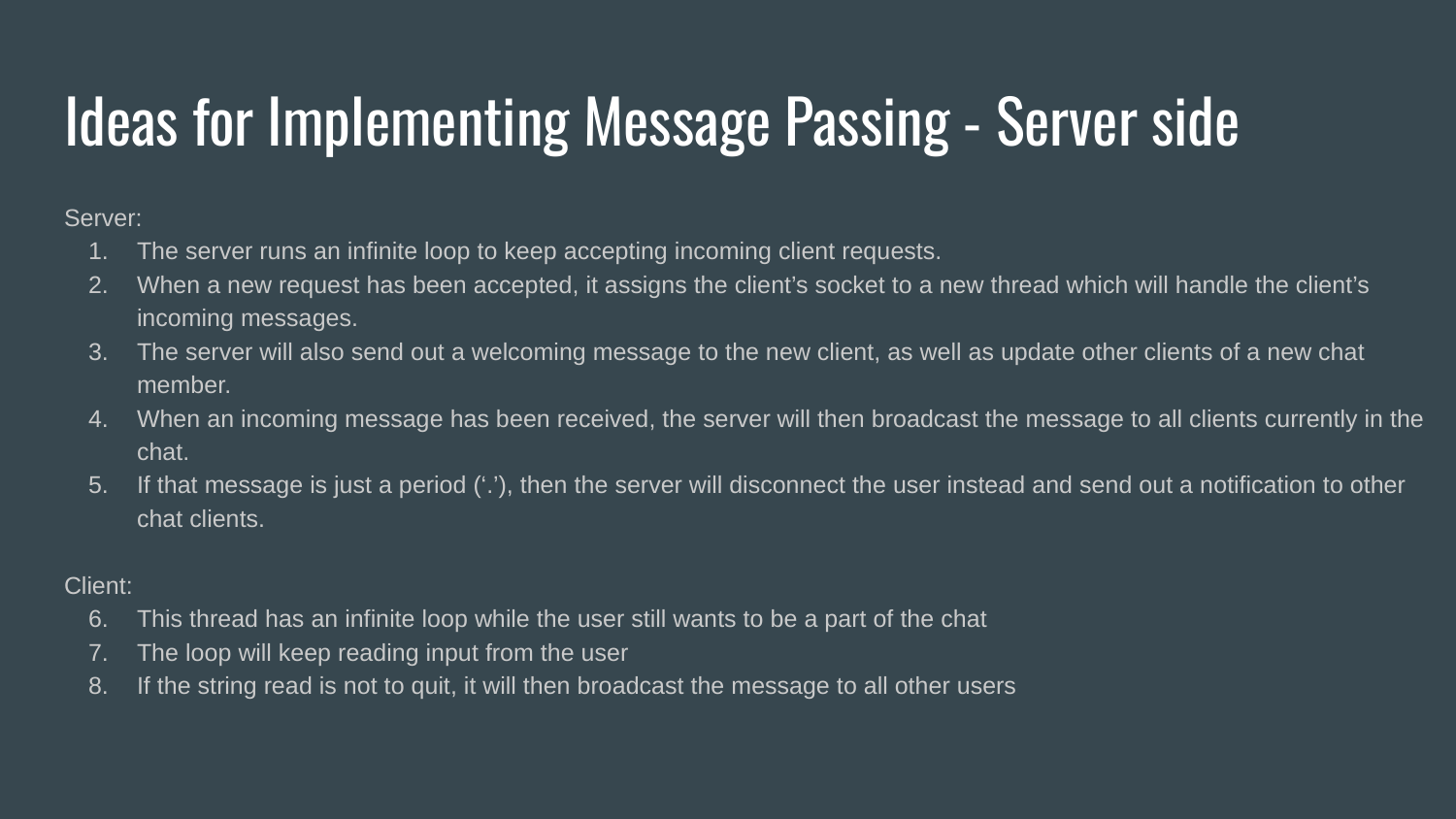

# Ideas for Implementing Message Passing - Server side
Server:
The server runs an infinite loop to keep accepting incoming client requests.
When a new request has been accepted, it assigns the client’s socket to a new thread which will handle the client’s incoming messages.
The server will also send out a welcoming message to the new client, as well as update other clients of a new chat member.
When an incoming message has been received, the server will then broadcast the message to all clients currently in the chat.
If that message is just a period (‘.’), then the server will disconnect the user instead and send out a notification to other chat clients.

Client:
This thread has an infinite loop while the user still wants to be a part of the chat
The loop will keep reading input from the user
If the string read is not to quit, it will then broadcast the message to all other users